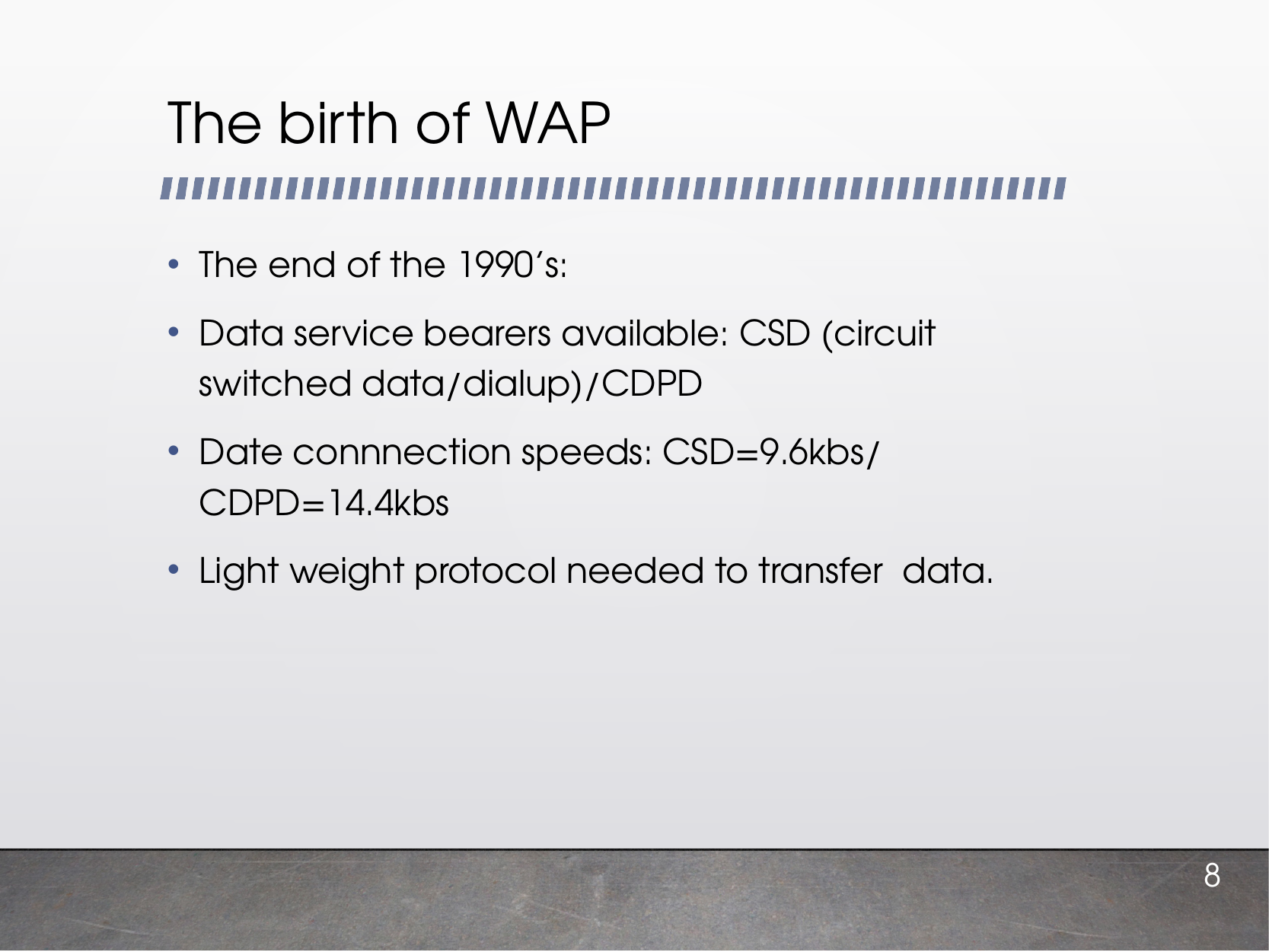

# The birth of WAP
The end of the 1990’s:
Data service bearers available: CSD (circuit  switched data/dialup)/CDPD
Date connnection speeds: CSD=9.6kbs/  CDPD=14.4kbs
Light weight protocol needed to transfer  data.